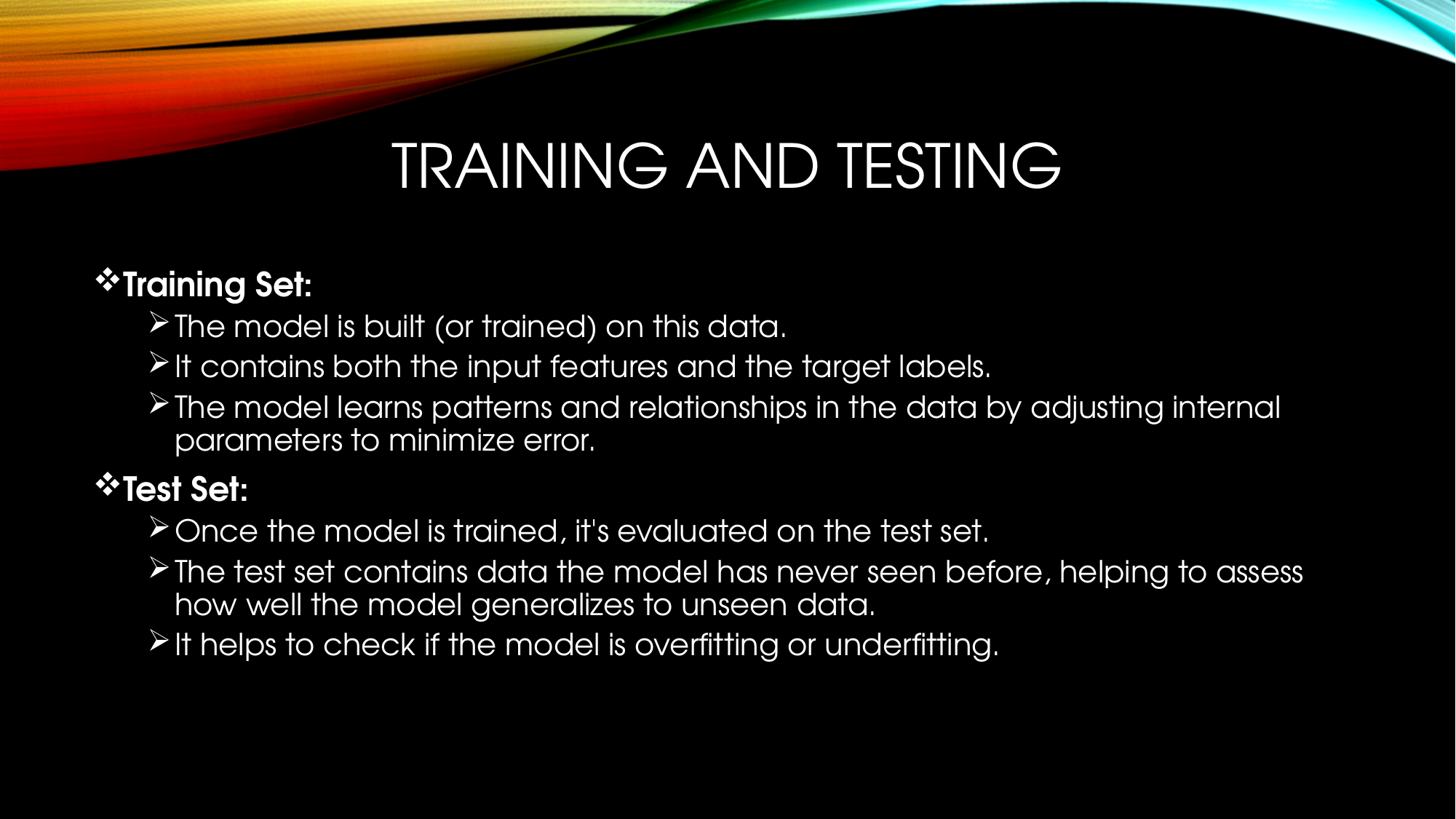

# Training and testing
Training Set:
The model is built (or trained) on this data.
It contains both the input features and the target labels.
The model learns patterns and relationships in the data by adjusting internal parameters to minimize error.
Test Set:
Once the model is trained, it's evaluated on the test set.
The test set contains data the model has never seen before, helping to assess how well the model generalizes to unseen data.
It helps to check if the model is overfitting or underfitting.